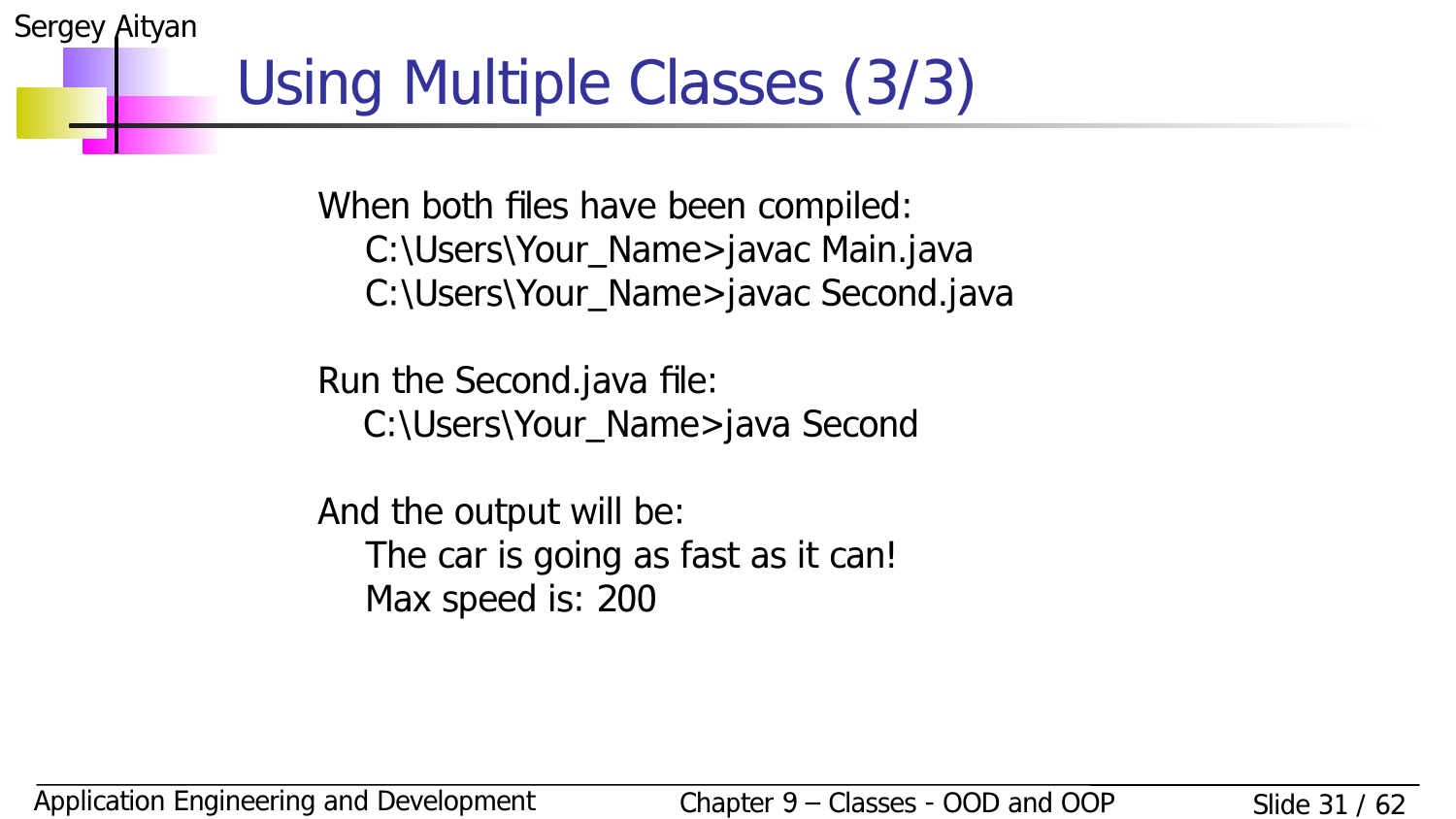

# Using Multiple Classes (3/3)
When both files have been compiled:
C:\Users\Your_Name>javac Main.java
C:\Users\Your_Name>javac Second.java

Run the Second.java file:
    C:\Users\Your_Name>java Second

And the output will be:
The car is going as fast as it can!
Max speed is: 200